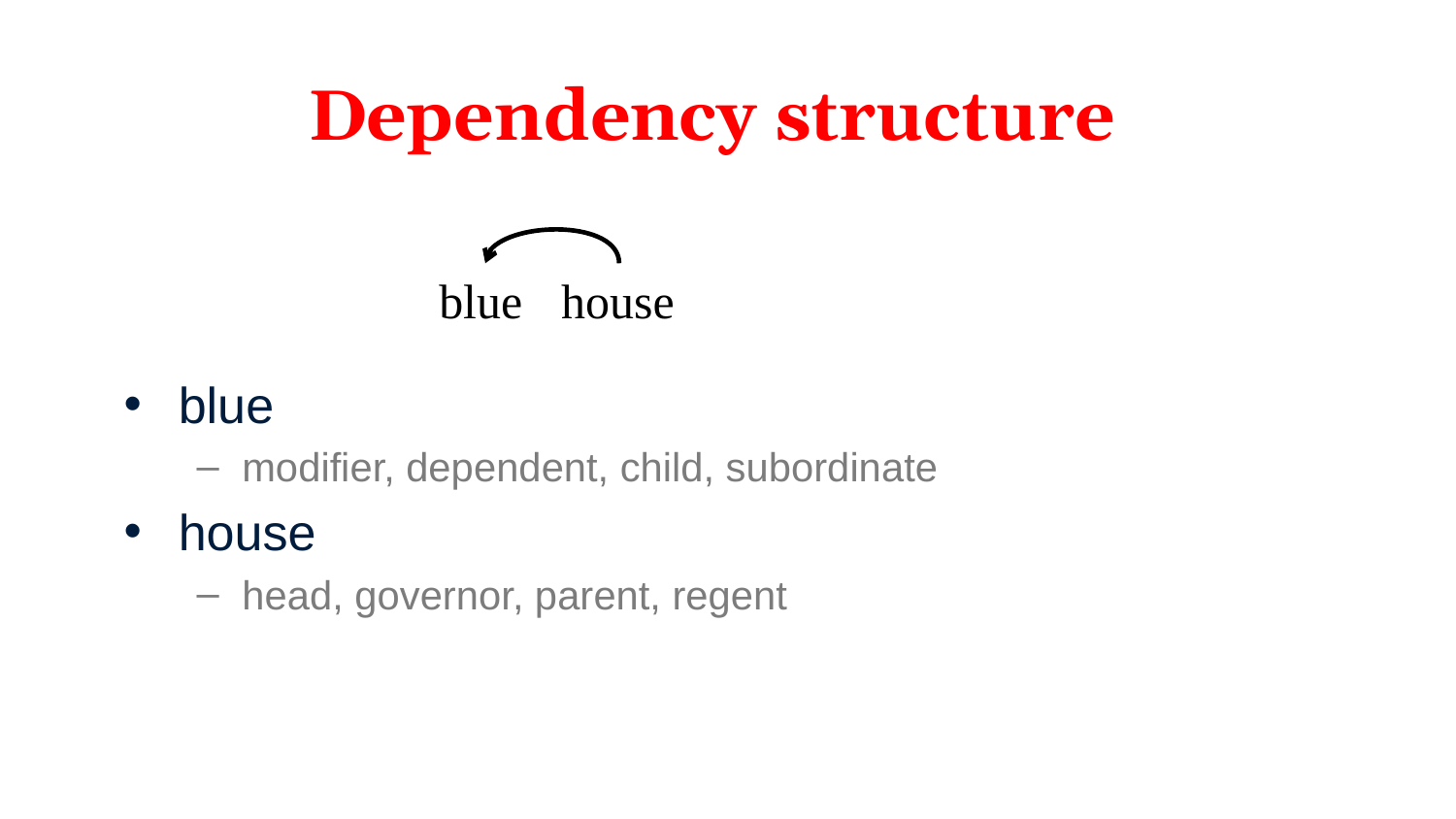

# Dependency structure
blue
house
blue
modifier, dependent, child, subordinate
house
head, governor, parent, regent